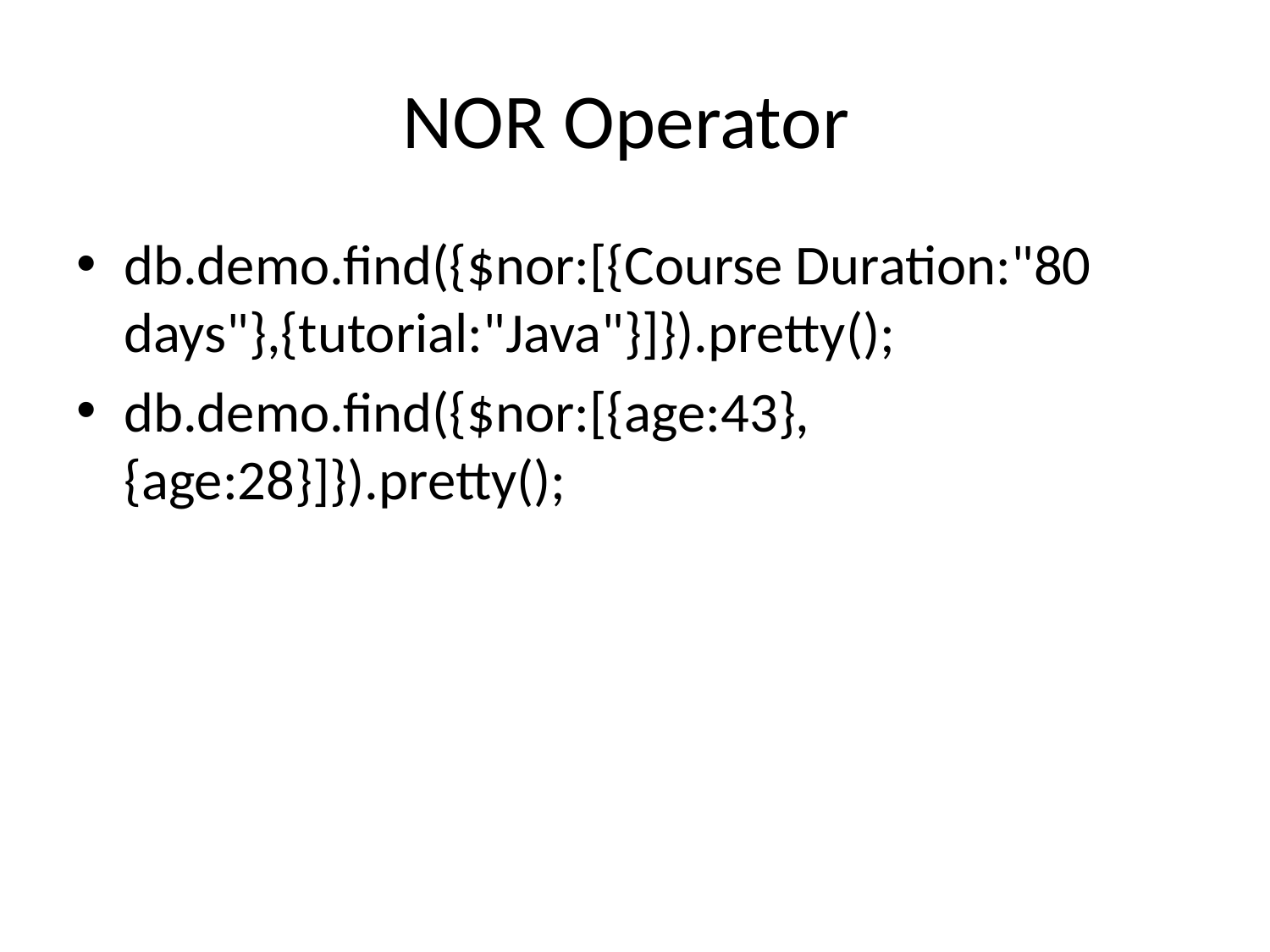

# NOR Operator
db.demo.find({$nor:[{Course Duration:"80 days"},{tutorial:"Java"}]}).pretty();
db.demo.find({$nor:[{age:43},{age:28}]}).pretty();